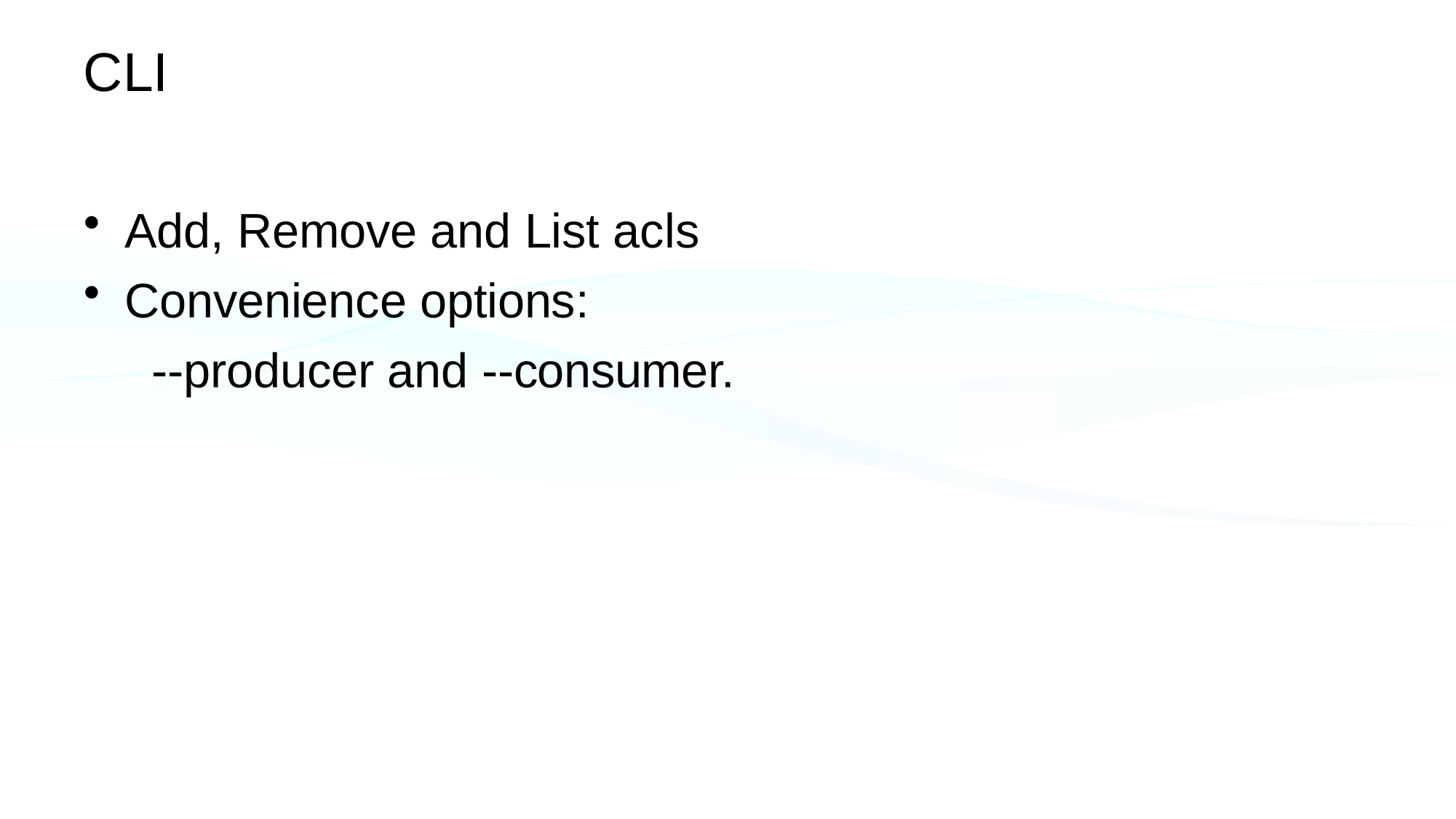

CLI

Add, Remove and List acls
Convenience options:
--producer and --consumer.